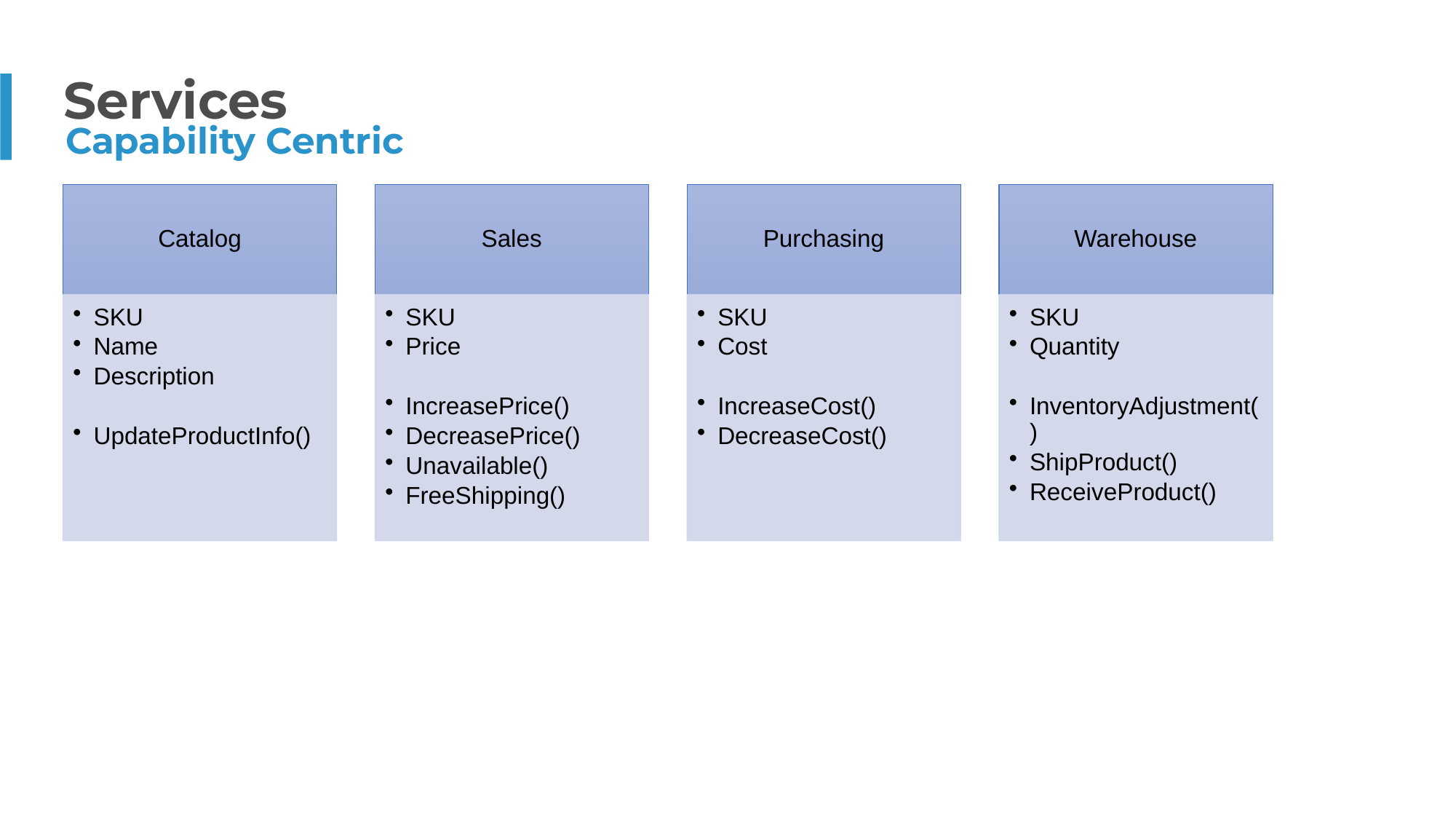

Services

Capability Centric
Catalog
SKU
Name
Description

UpdateProductInfo()
Sales
SKU
Price

IncreasePrice()
DecreasePrice()
Unavailable()
FreeShipping()
Purchasing
SKU
Cost

IncreaseCost()
DecreaseCost()
Warehouse
SKU
Quantity

InventoryAdjustment()
ShipProduct()
ReceiveProduct()